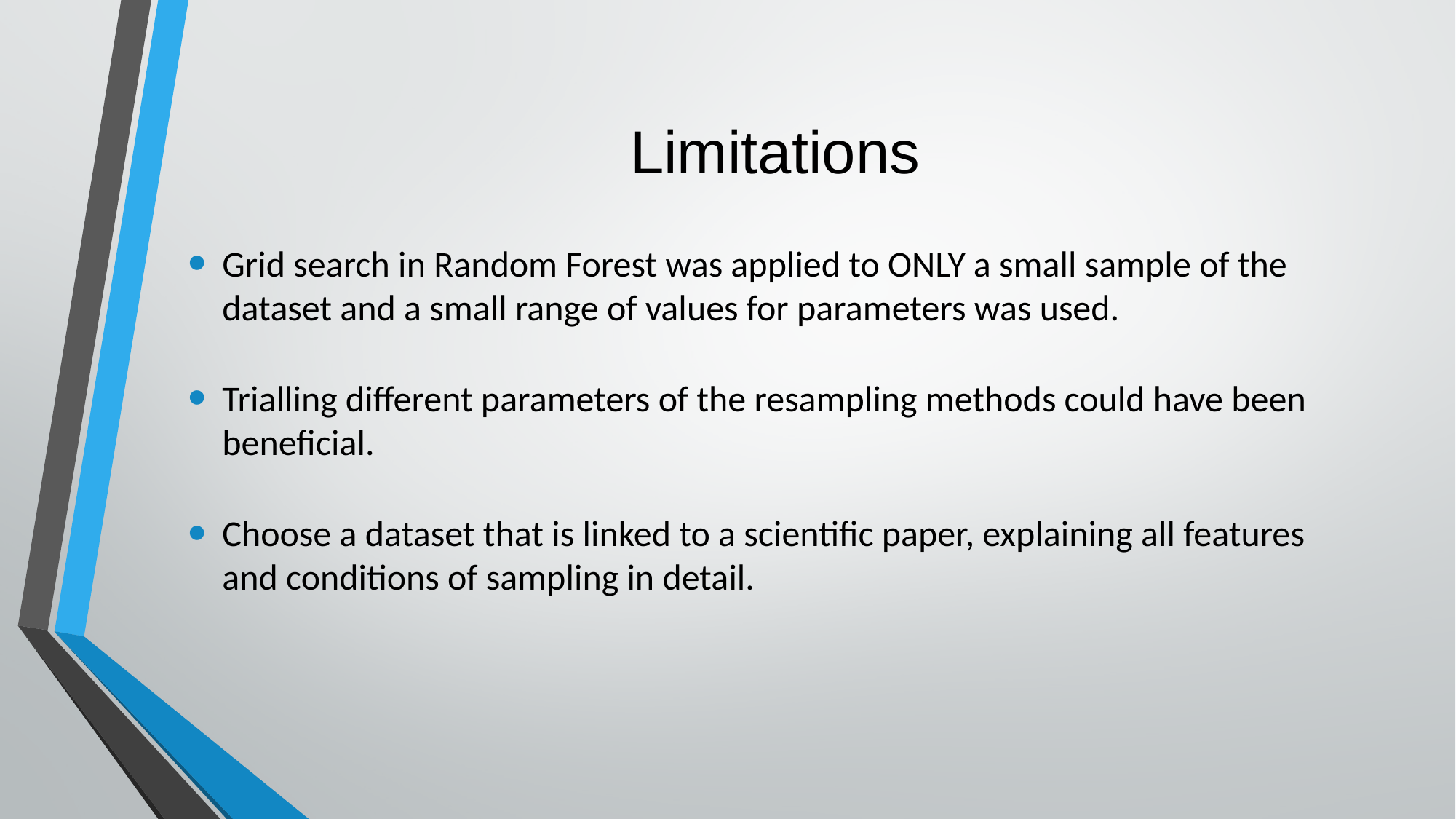

# Limitations
Grid search in Random Forest was applied to ONLY a small sample of the dataset and a small range of values for parameters was used.

Trialling different parameters of the resampling methods could have been beneficial.
Choose a dataset that is linked to a scientific paper, explaining all features and conditions of sampling in detail.